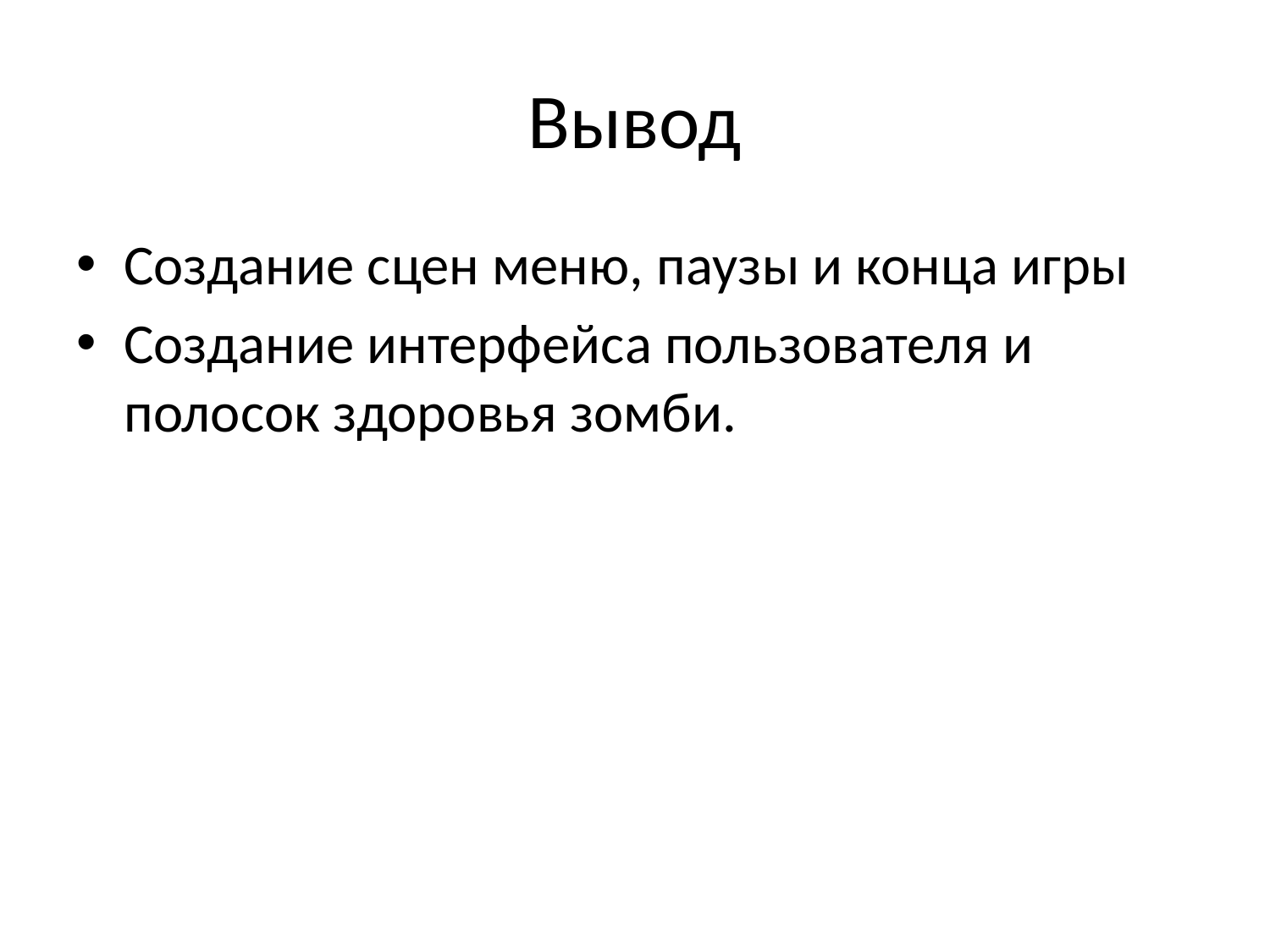

# Вывод
Создание сцен меню, паузы и конца игры
Создание интерфейса пользователя и полосок здоровья зомби.